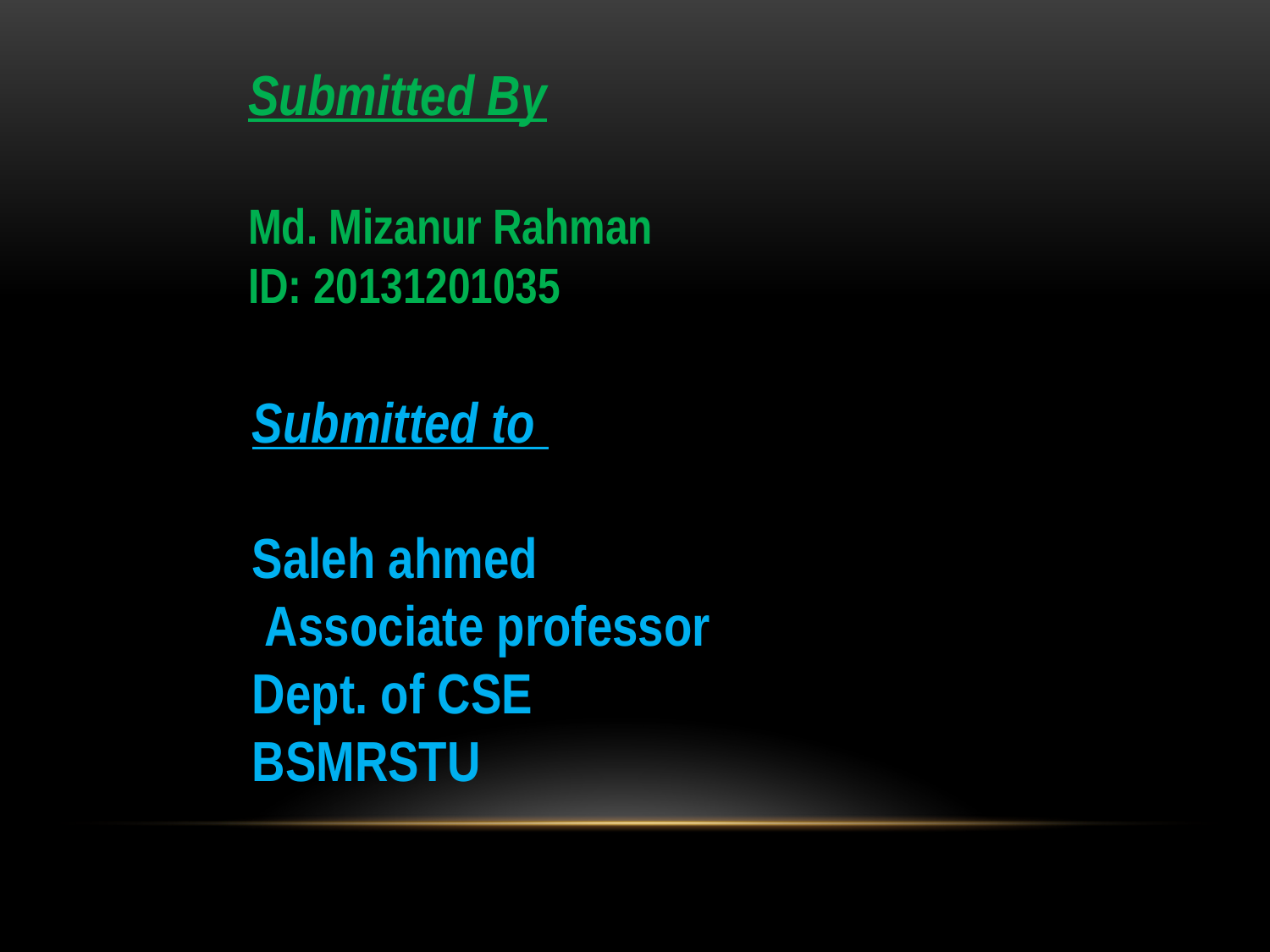

Submitted By

Md. Mizanur Rahman
ID: 20131201035
Submitted to

Saleh ahmed
 Associate professor
Dept. of CSE
BSMRSTU